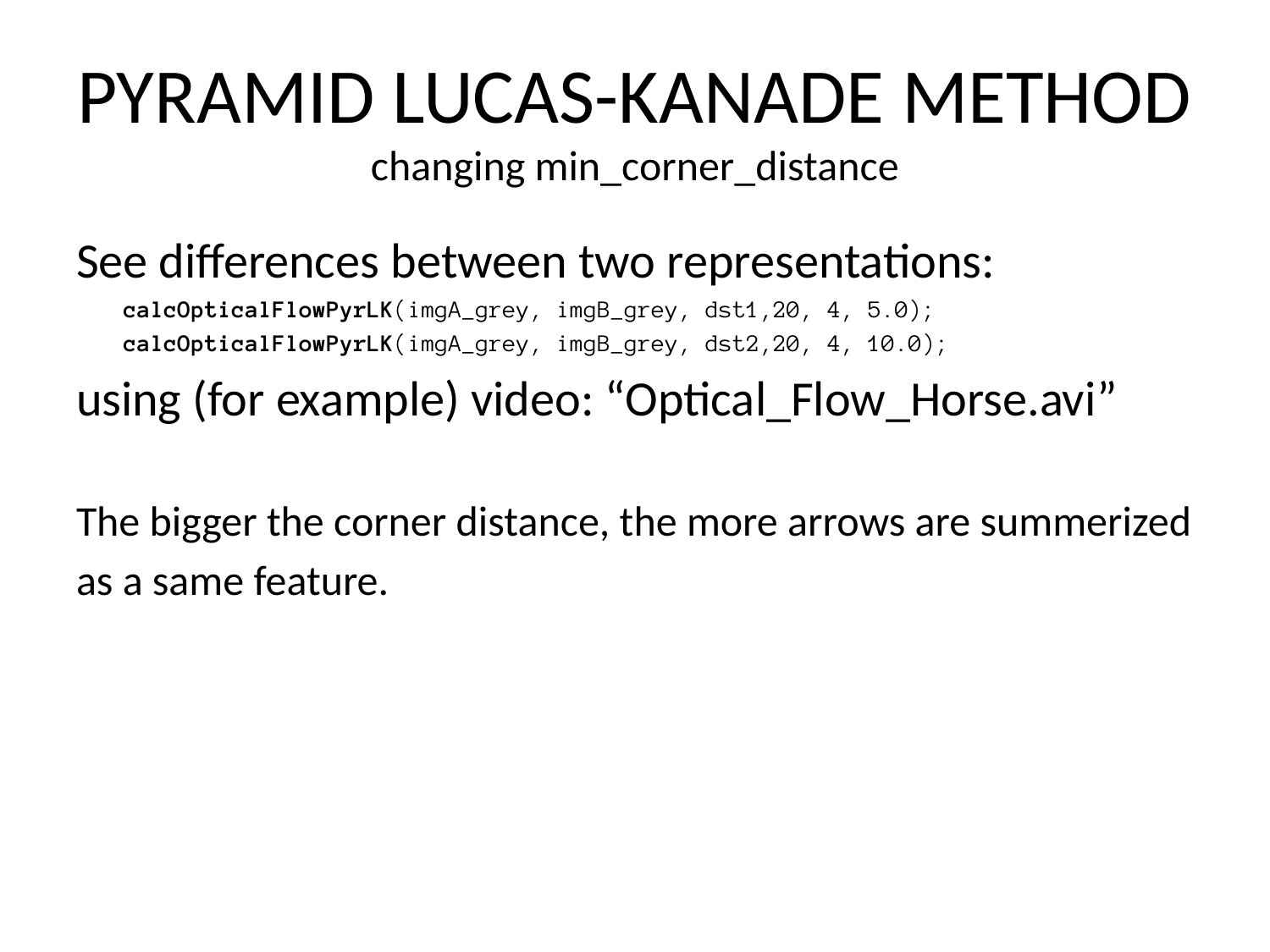

# PYRAMID LUCAS-KANADE METHOD changing min_corner_distance
See differences between two representations:
	calcOpticalFlowPyrLK(imgA_grey, imgB_grey, dst1,20, 4, 5.0);
	calcOpticalFlowPyrLK(imgA_grey, imgB_grey, dst2,20, 4, 10.0);
using (for example) video: “Optical_Flow_Horse.avi”

The bigger the corner distance, the more arrows are summerized
as a same feature.